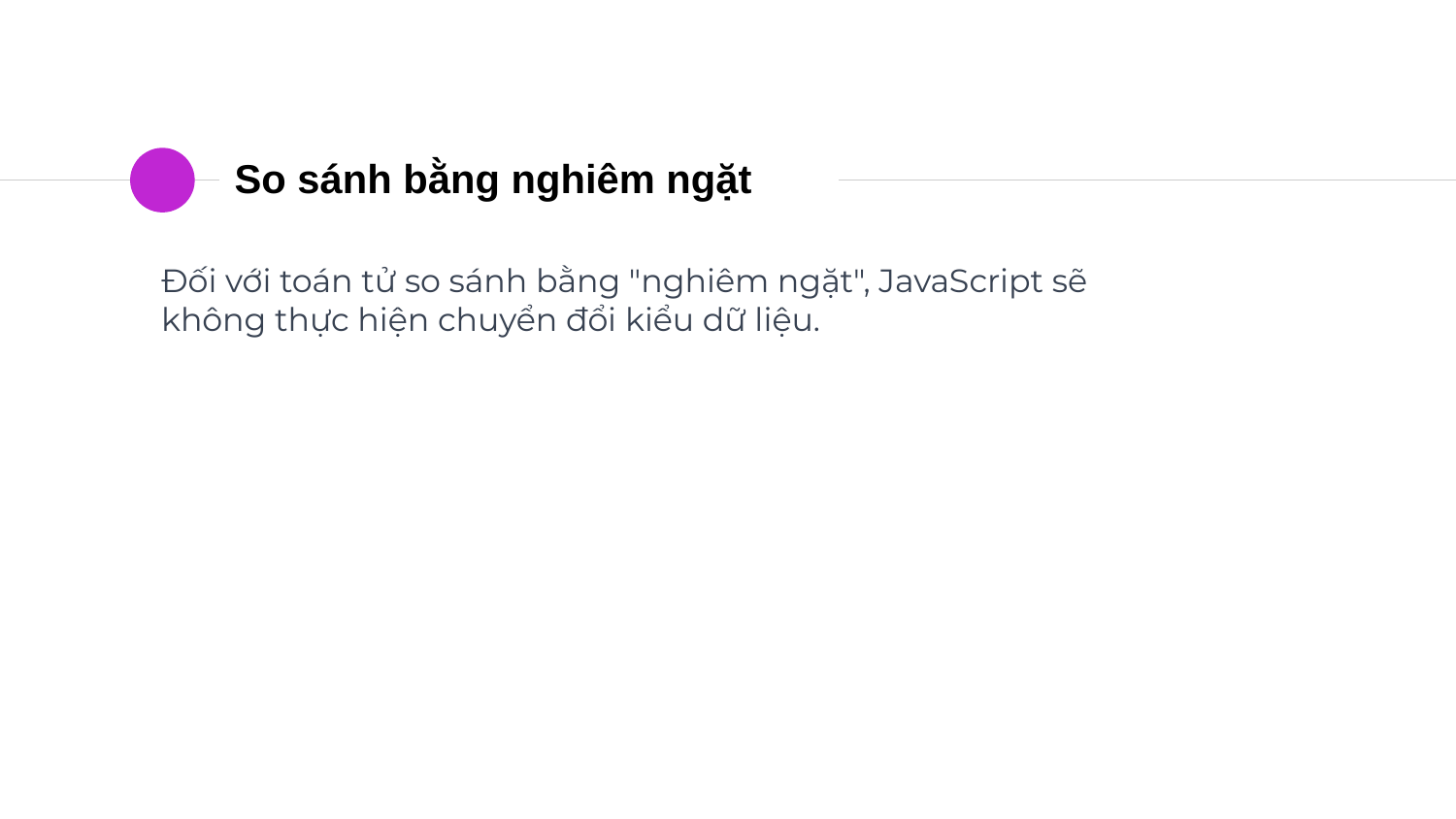

# So sánh bằng nghiêm ngặt
Đối với toán tử so sánh bằng "nghiêm ngặt", JavaScript sẽ không thực hiện chuyển đổi kiểu dữ liệu.